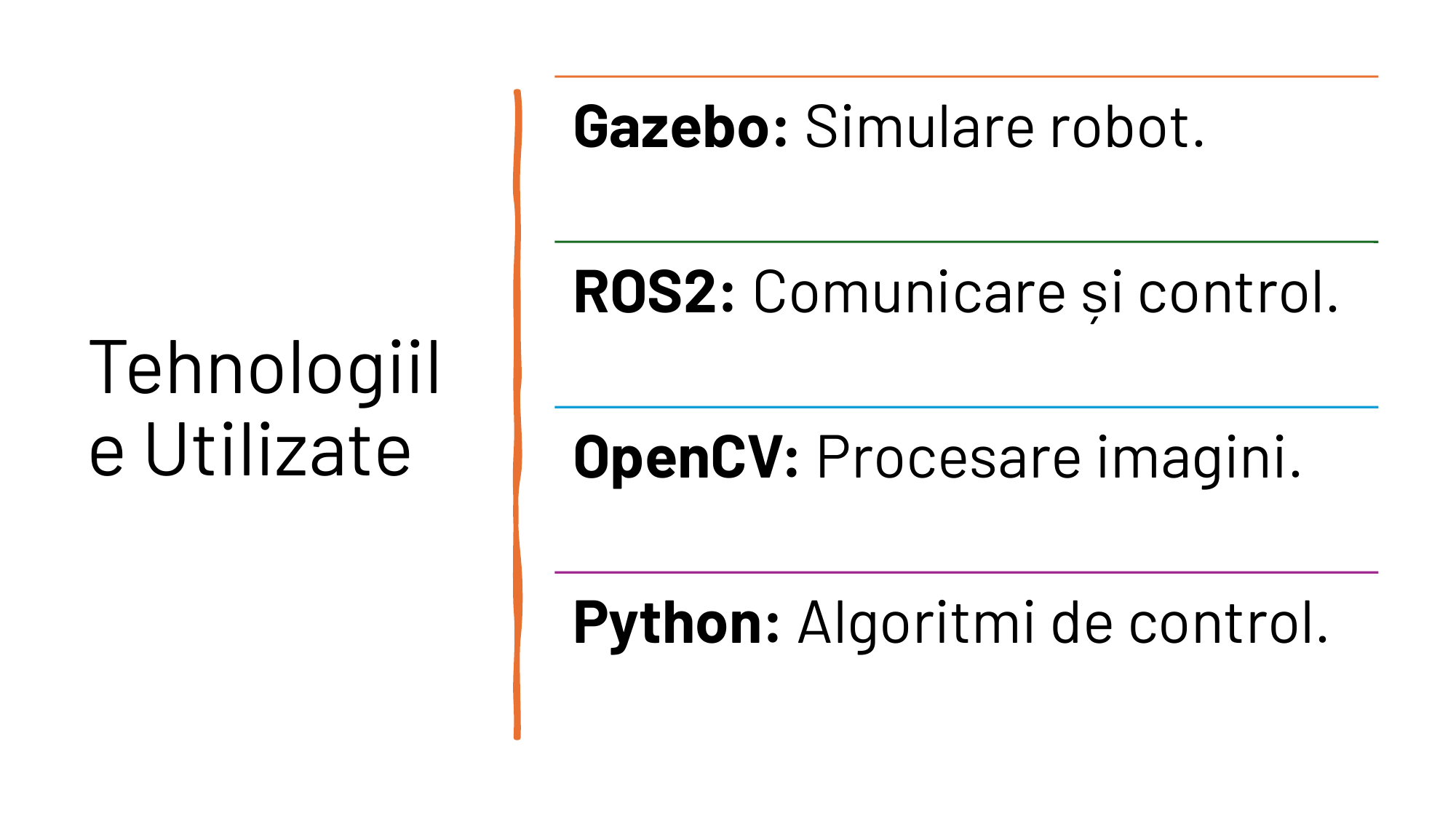

Gazebo: Simulare robot.
ROS2: Comunicare și control.
OpenCV: Procesare imagini.
Python: Algoritmi de control.
# Tehnologiile Utilizate